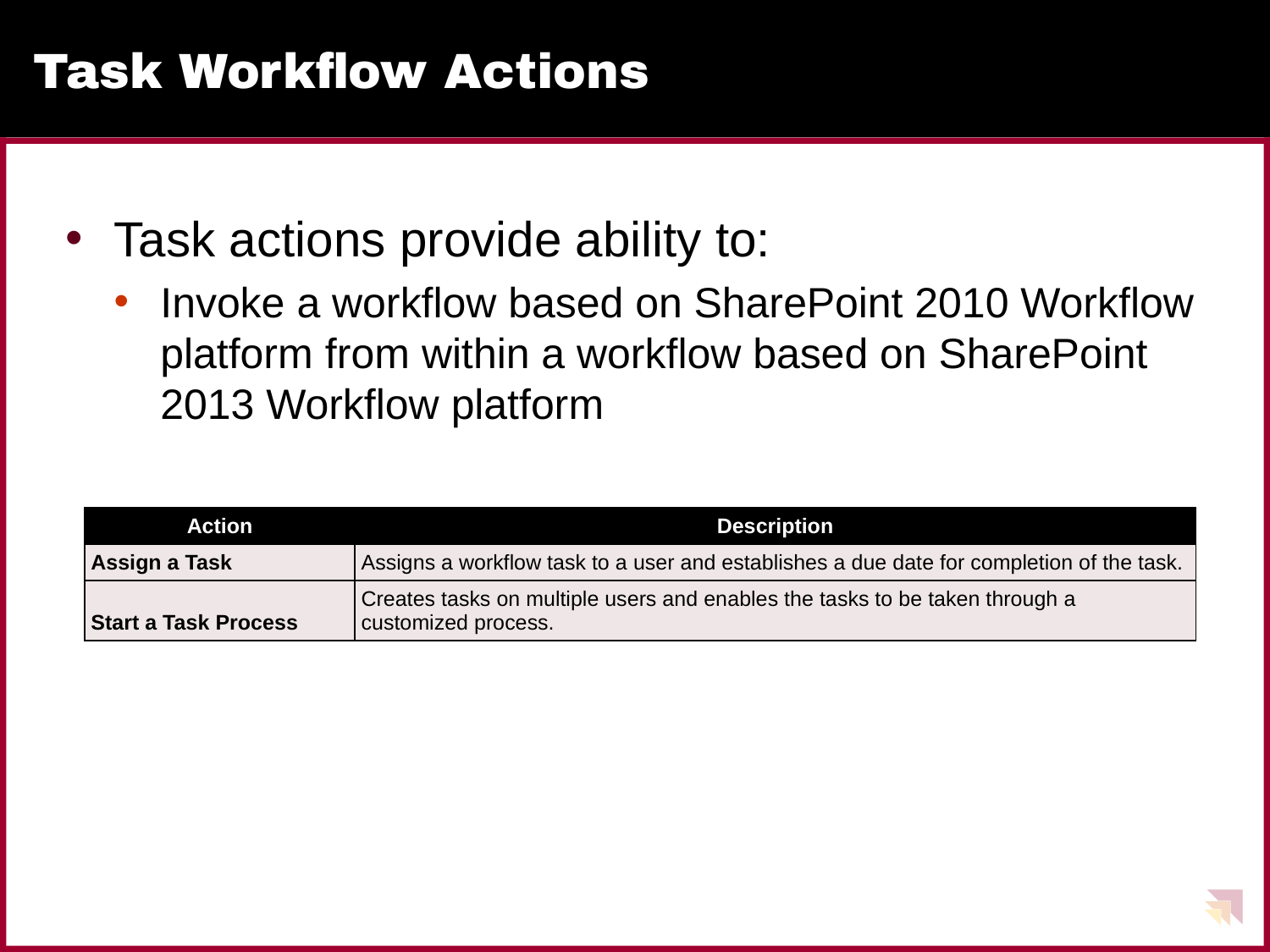

# Task Workflow Actions
Task actions provide ability to:
Invoke a workflow based on SharePoint 2010 Workflow platform from within a workflow based on SharePoint 2013 Workflow platform
| Action | Description |
| --- | --- |
| Assign a Task | Assigns a workflow task to a user and establishes a due date for completion of the task. |
| Start a Task Process | Creates tasks on multiple users and enables the tasks to be taken through a customized process. |